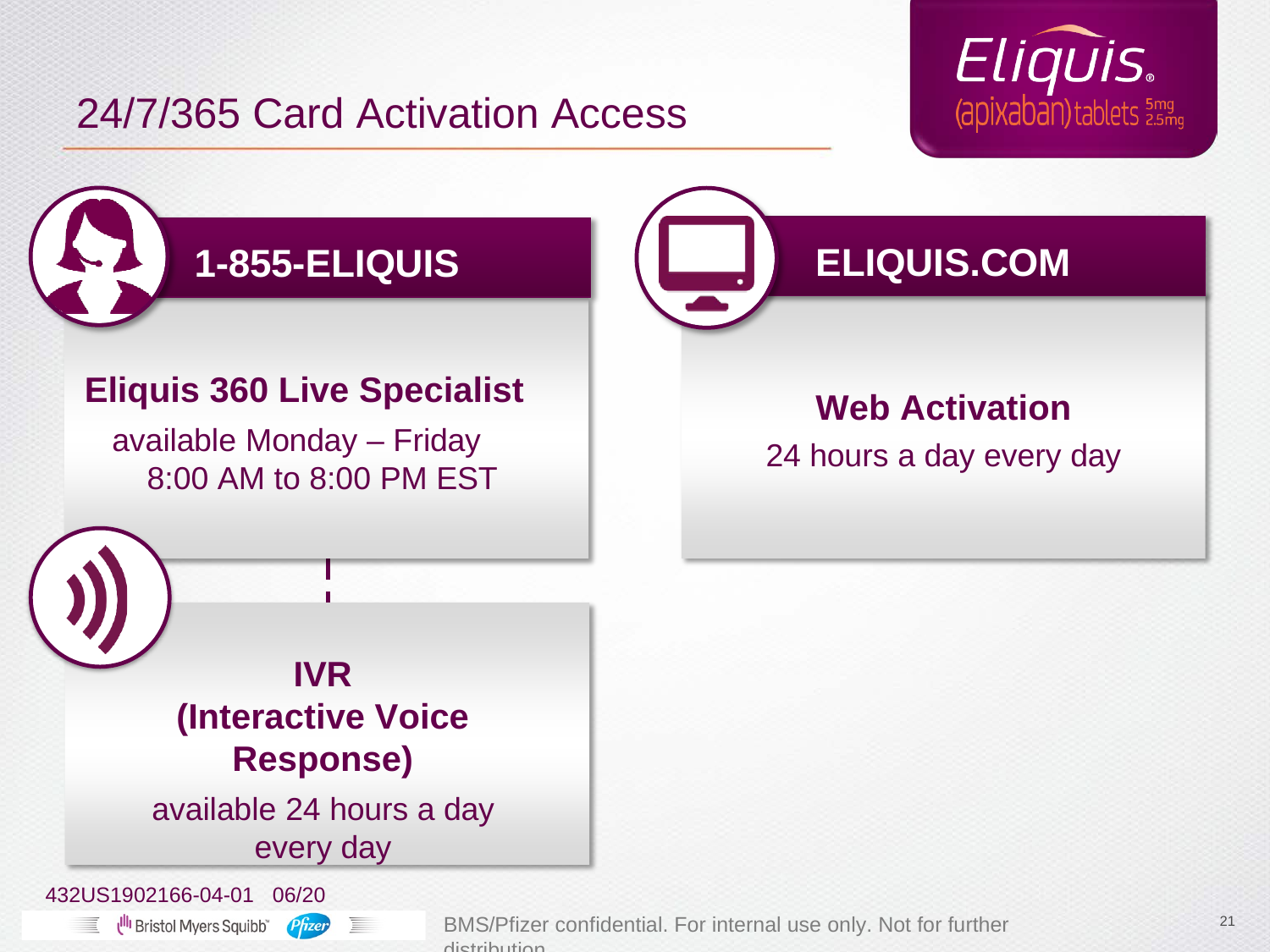

# 24/7/365 Card Activation Access

ELIQUIS.COM
1-855-ELIQUIS

Eliquis 360 Live Specialist
available Monday – Friday 8:00 AM to 8:00 PM EST

Web Activation
24 hours a day every day

IVR
(Interactive Voice Response)
available 24 hours a day every day
432US1902166-04-01   06/20

BMS/Pfizer confidential. For internal use only. Not for further distribution.
21